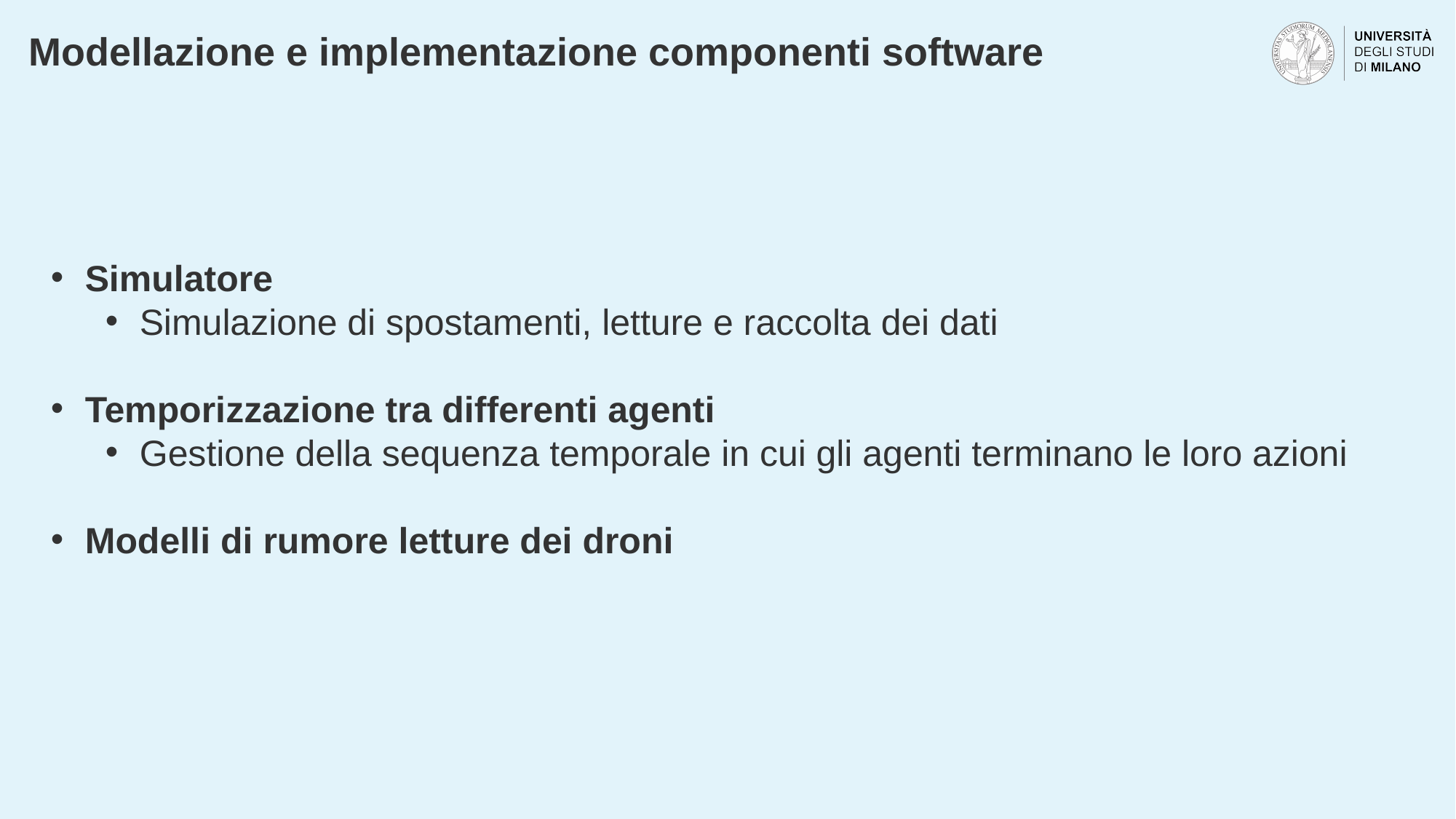

# Modellazione e implementazione componenti software
Simulatore
Simulazione di spostamenti, letture e raccolta dei dati

Temporizzazione tra differenti agenti
Gestione della sequenza temporale in cui gli agenti terminano le loro azioni

Modelli di rumore letture dei droni